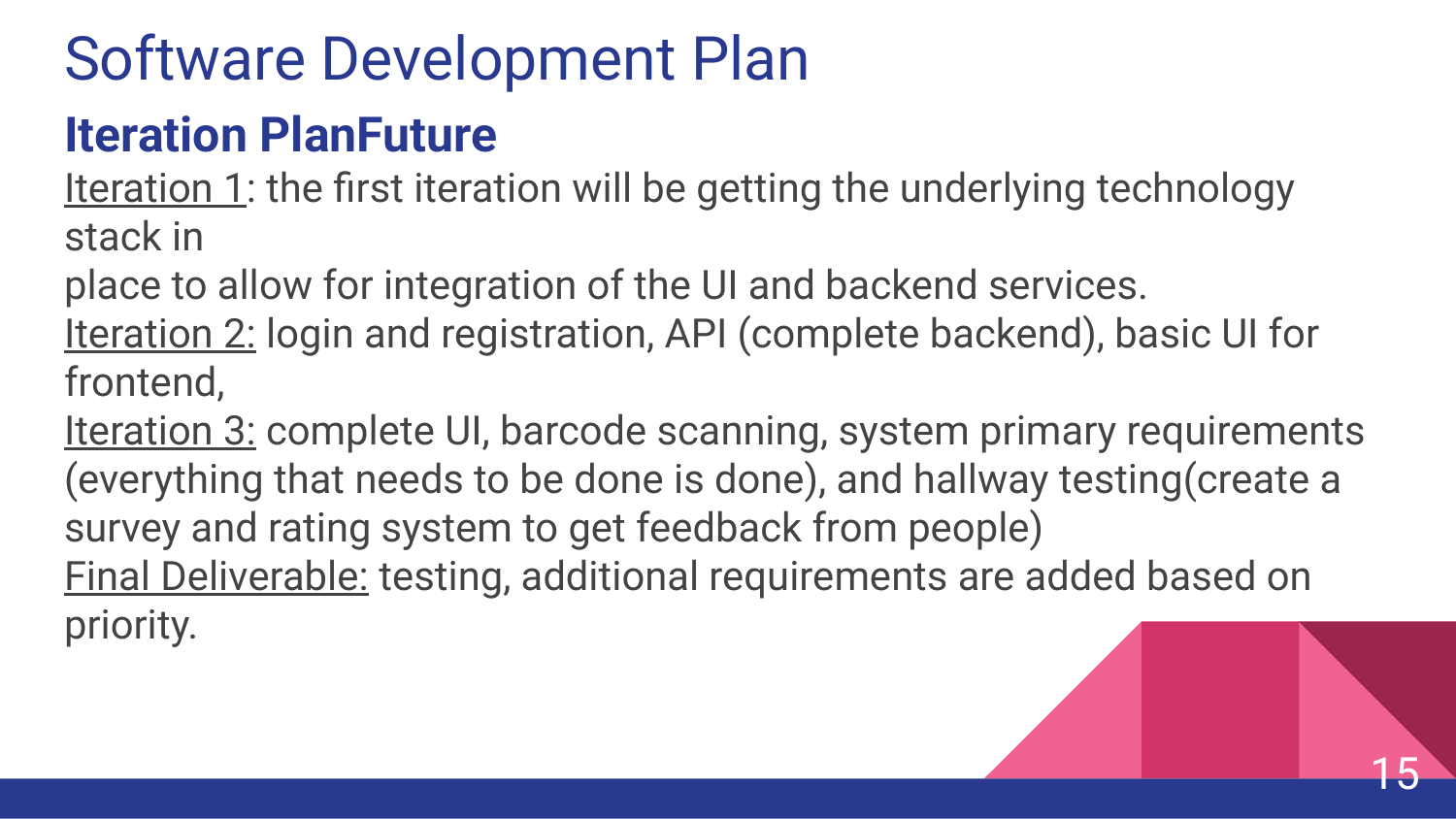

# Software Development Plan
Iteration PlanFuture
Iteration 1: the first iteration will be getting the underlying technology stack in
place to allow for integration of the UI and backend services.
Iteration 2: login and registration, API (complete backend), basic UI for frontend,
Iteration 3: complete UI, barcode scanning, system primary requirements
(everything that needs to be done is done), and hallway testing(create a survey and rating system to get feedback from people)
Final Deliverable: testing, additional requirements are added based on priority.
15